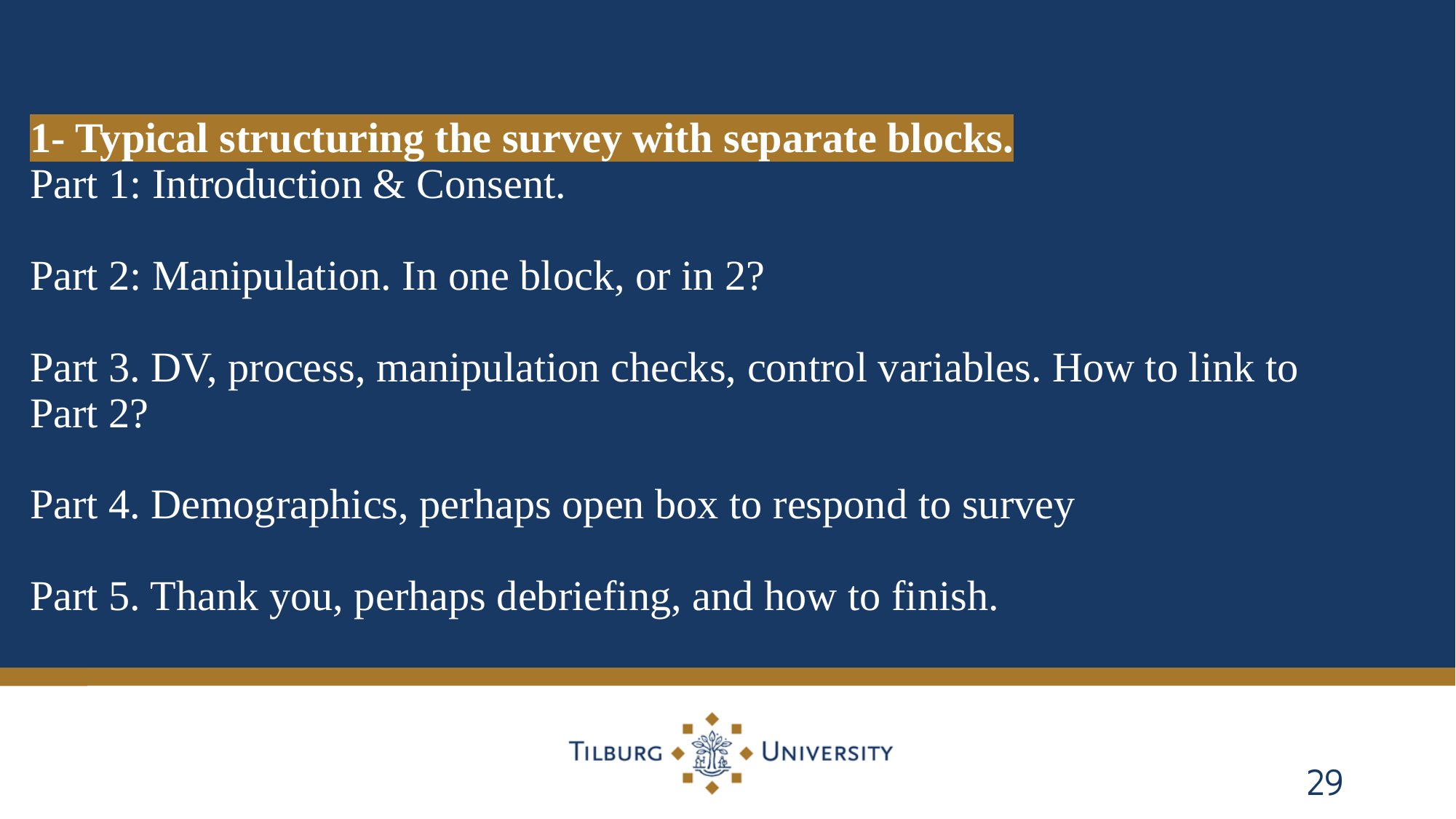

# 1- Typical structuring the survey with separate blocks. Part 1: Introduction & Consent. Part 2: Manipulation. In one block, or in 2? Part 3. DV, process, manipulation checks, control variables. How to link to Part 2? Part 4. Demographics, perhaps open box to respond to survey Part 5. Thank you, perhaps debriefing, and how to finish.
29